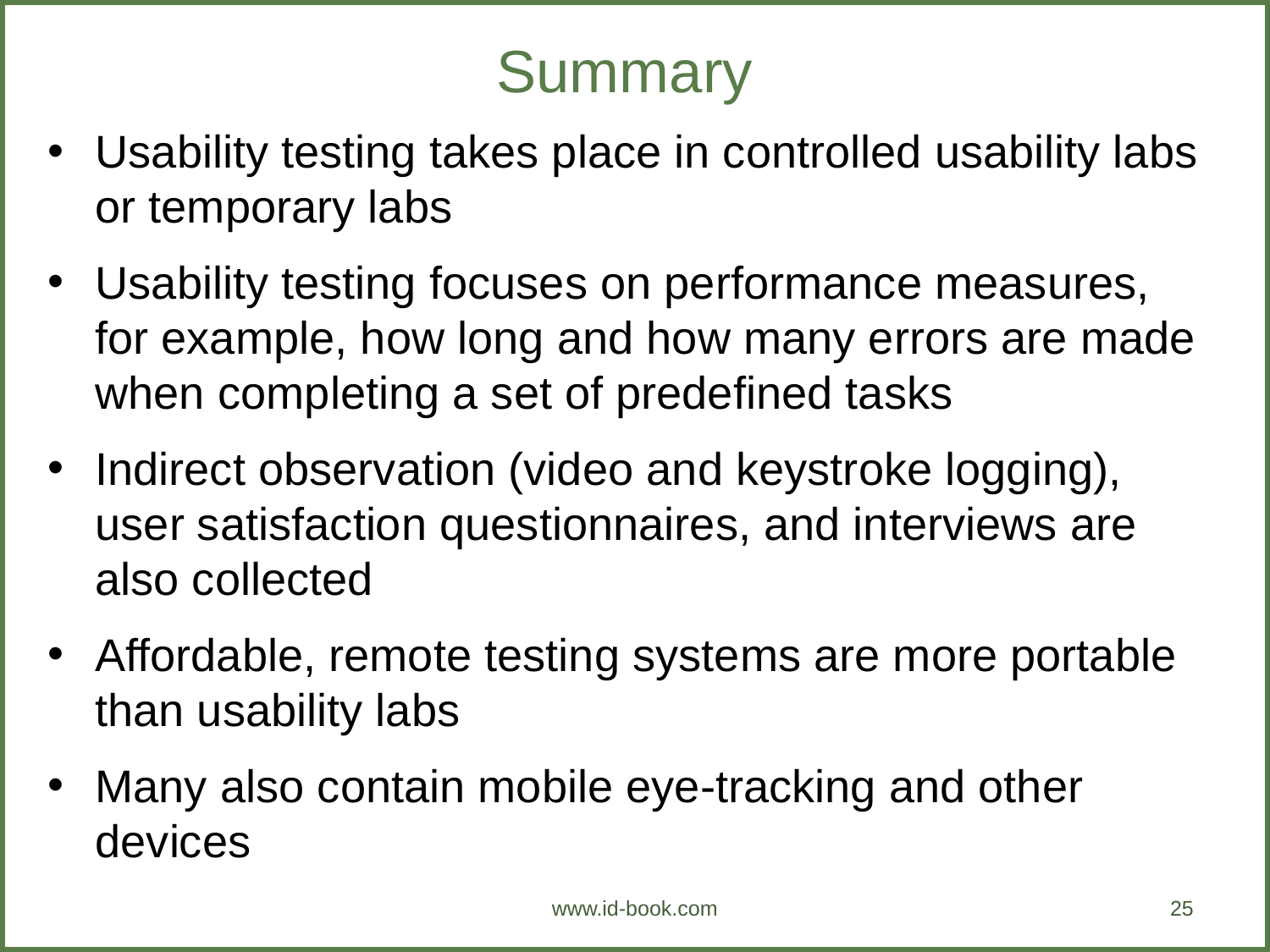

Summary
Usability testing takes place in controlled usability labs or temporary labs
Usability testing focuses on performance measures, for example, how long and how many errors are made when completing a set of predefined tasks
Indirect observation (video and keystroke logging), user satisfaction questionnaires, and interviews are also collected
Affordable, remote testing systems are more portable than usability labs
Many also contain mobile eye-tracking and other devices
www.id-book.com
25